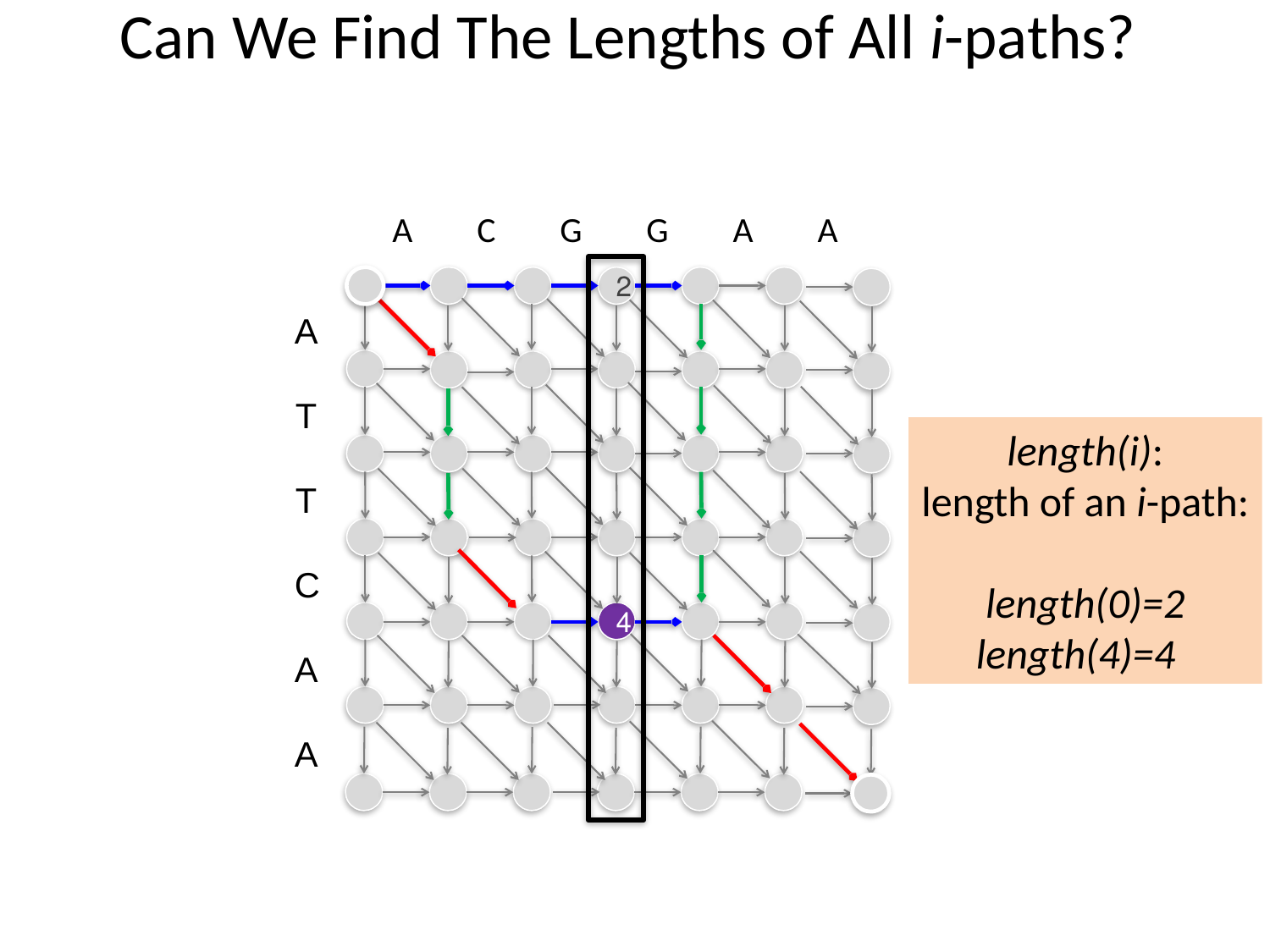

Can We Find The Lengths of All i-paths?
A        C        G        G        A        A

2

A

T

T

C

A

A

length(i):
length of an i-path:

length(0)=2
length(4)=4

4